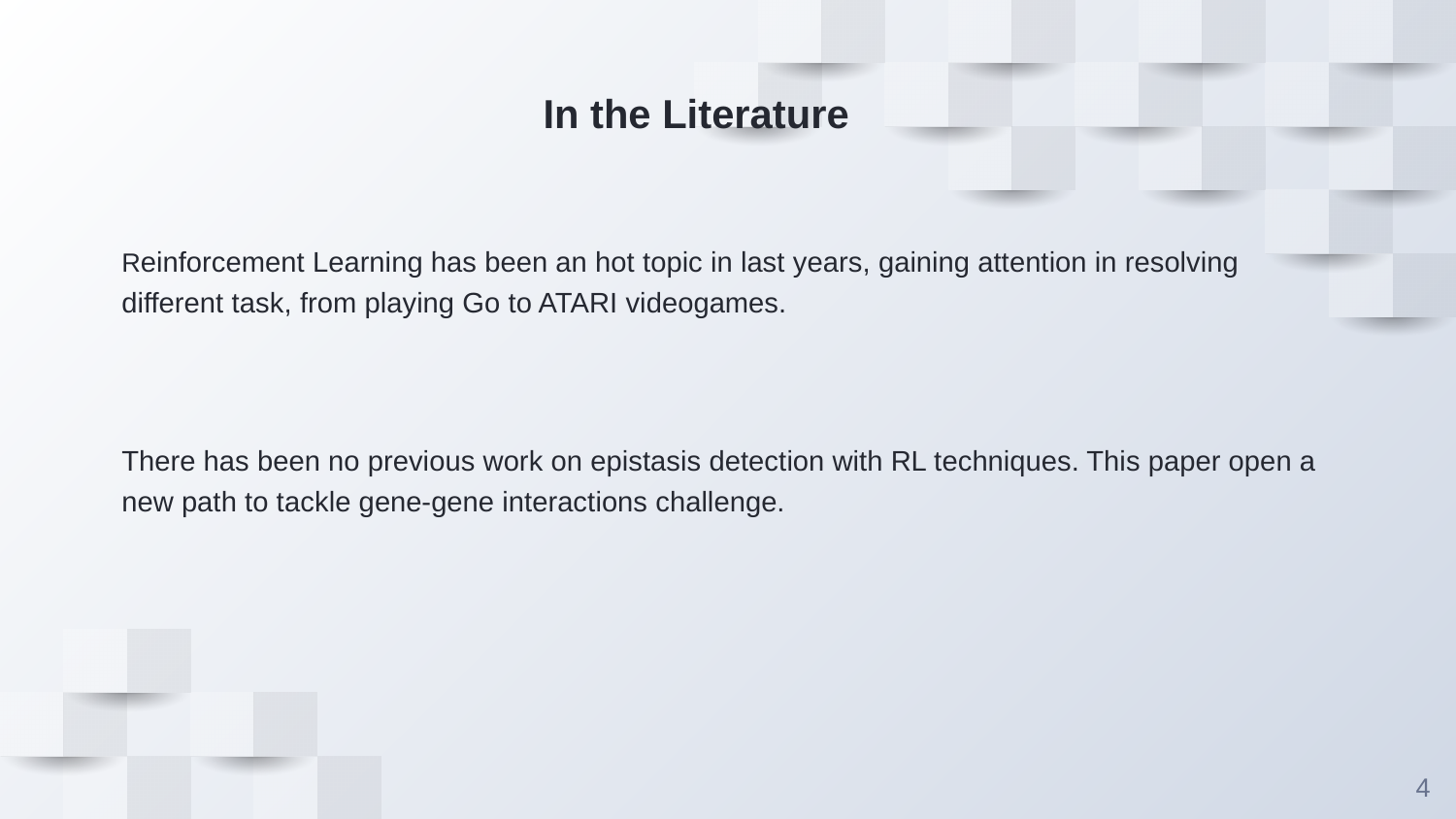

# In the Literature
Reinforcement Learning has been an hot topic in last years, gaining attention in resolving different task, from playing Go to ATARI videogames.

There has been no previous work on epistasis detection with RL techniques. This paper open a new path to tackle gene-gene interactions challenge.
4